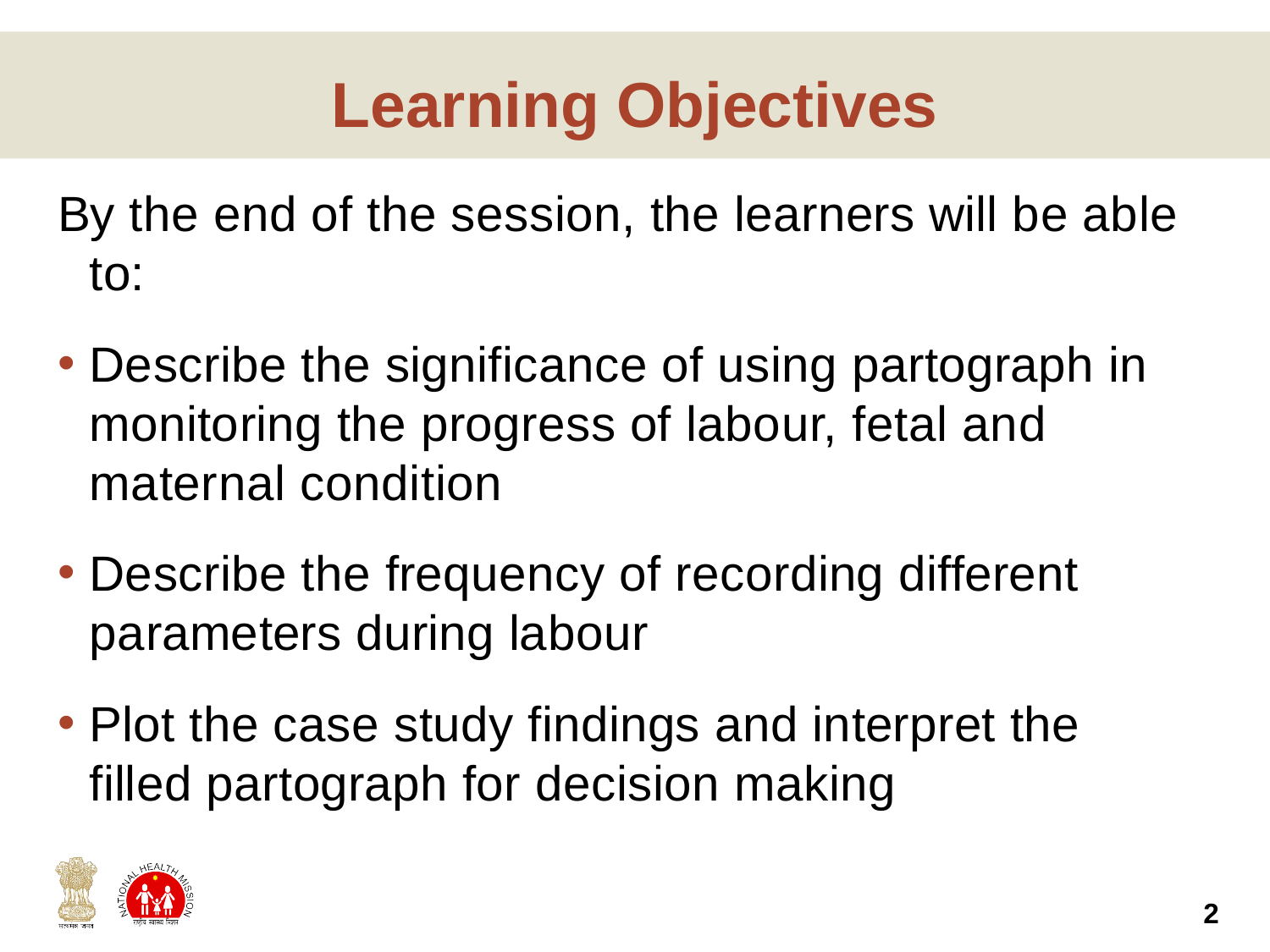

# Learning Objectives
By the end of the session, the learners will be able to:
Describe the significance of using partograph in monitoring the progress of labour, fetal and maternal condition
Describe the frequency of recording different parameters during labour
Plot the case study findings and interpret the filled partograph for decision making

2